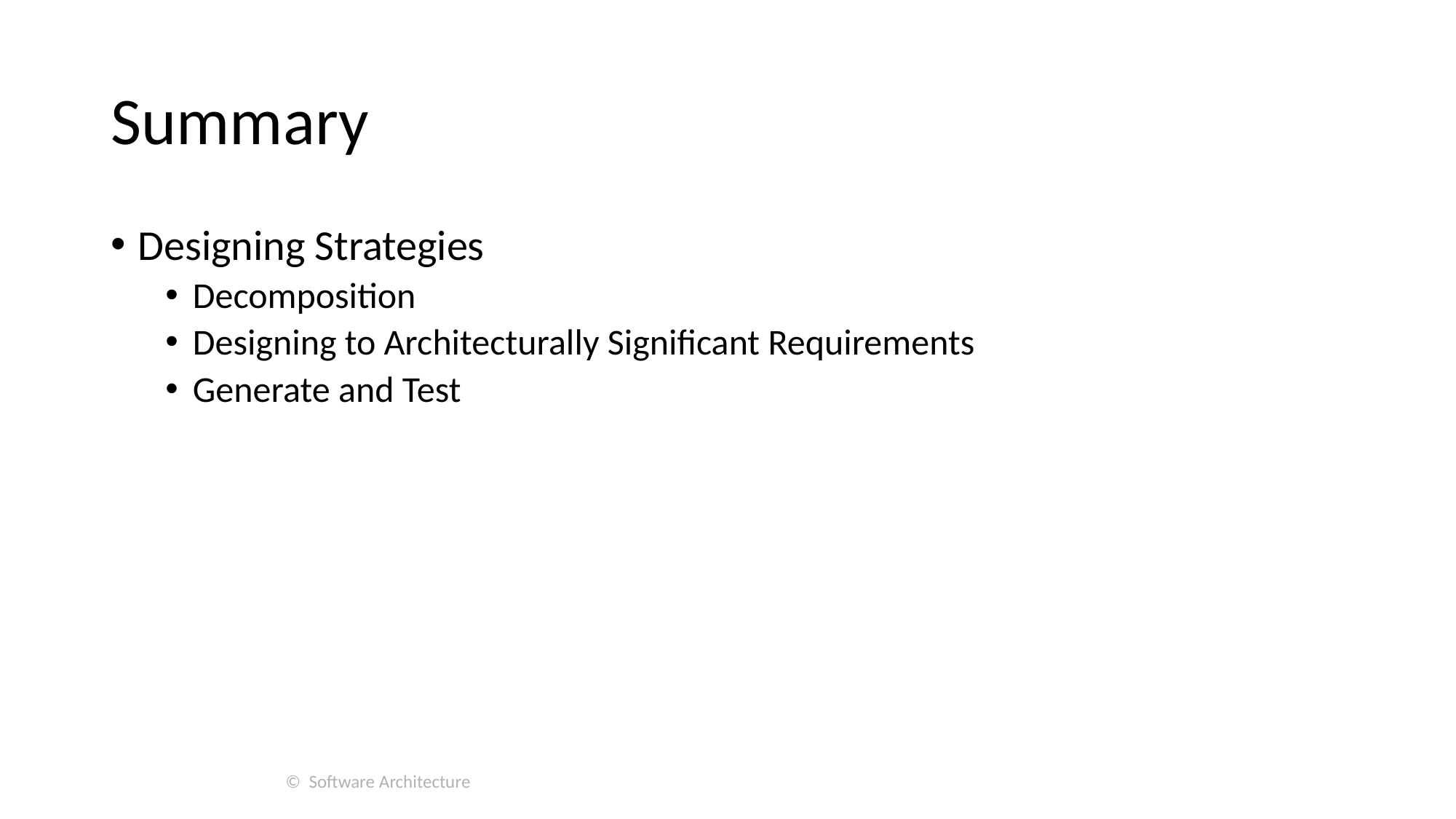

# Summary
Designing Strategies
Decomposition
Designing to Architecturally Significant Requirements
Generate and Test

©  Software Architecture